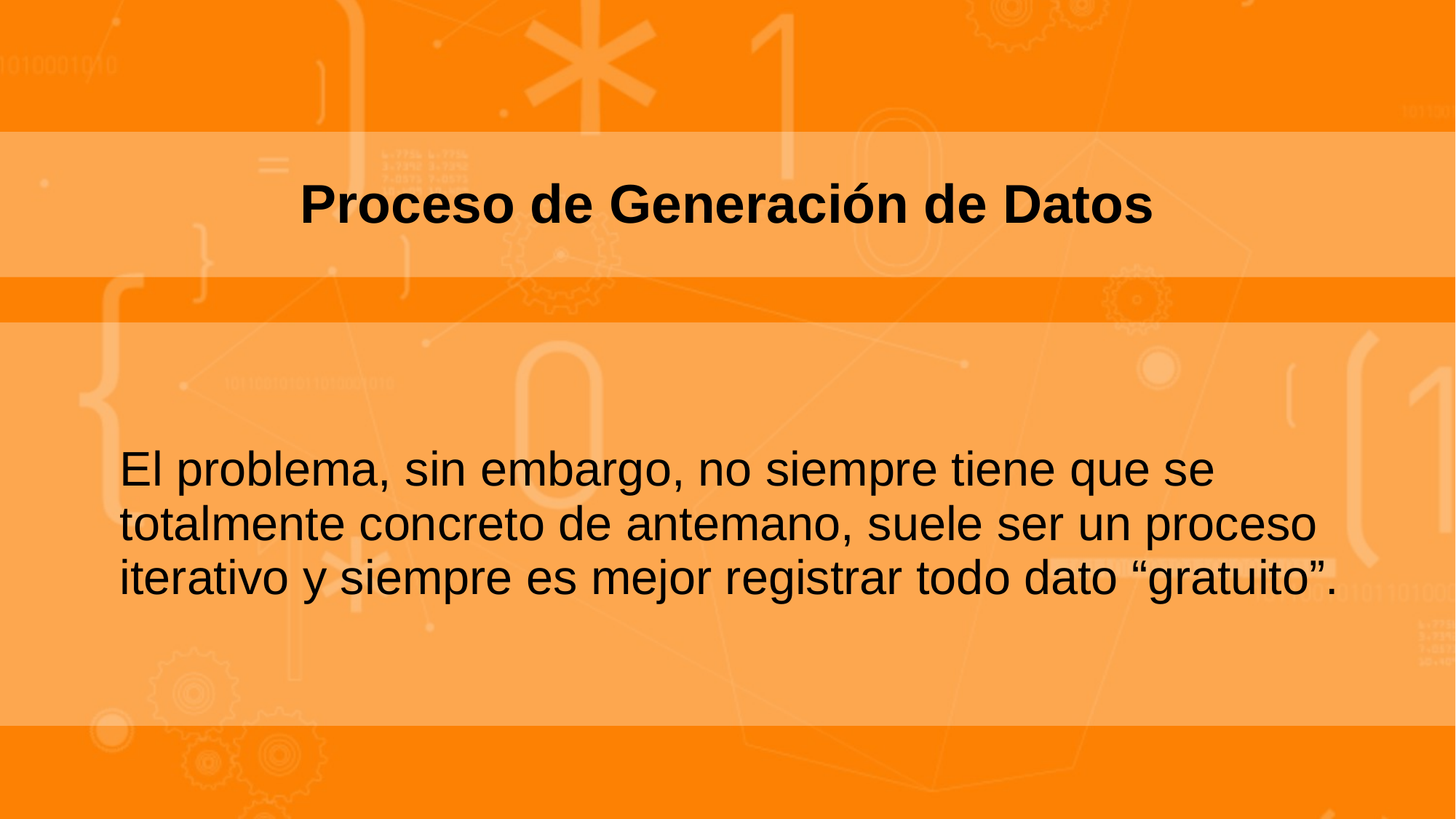

Proceso de Generación de Datos
El problema, sin embargo, no siempre tiene que se totalmente concreto de antemano, suele ser un proceso iterativo y siempre es mejor registrar todo dato “gratuito”.